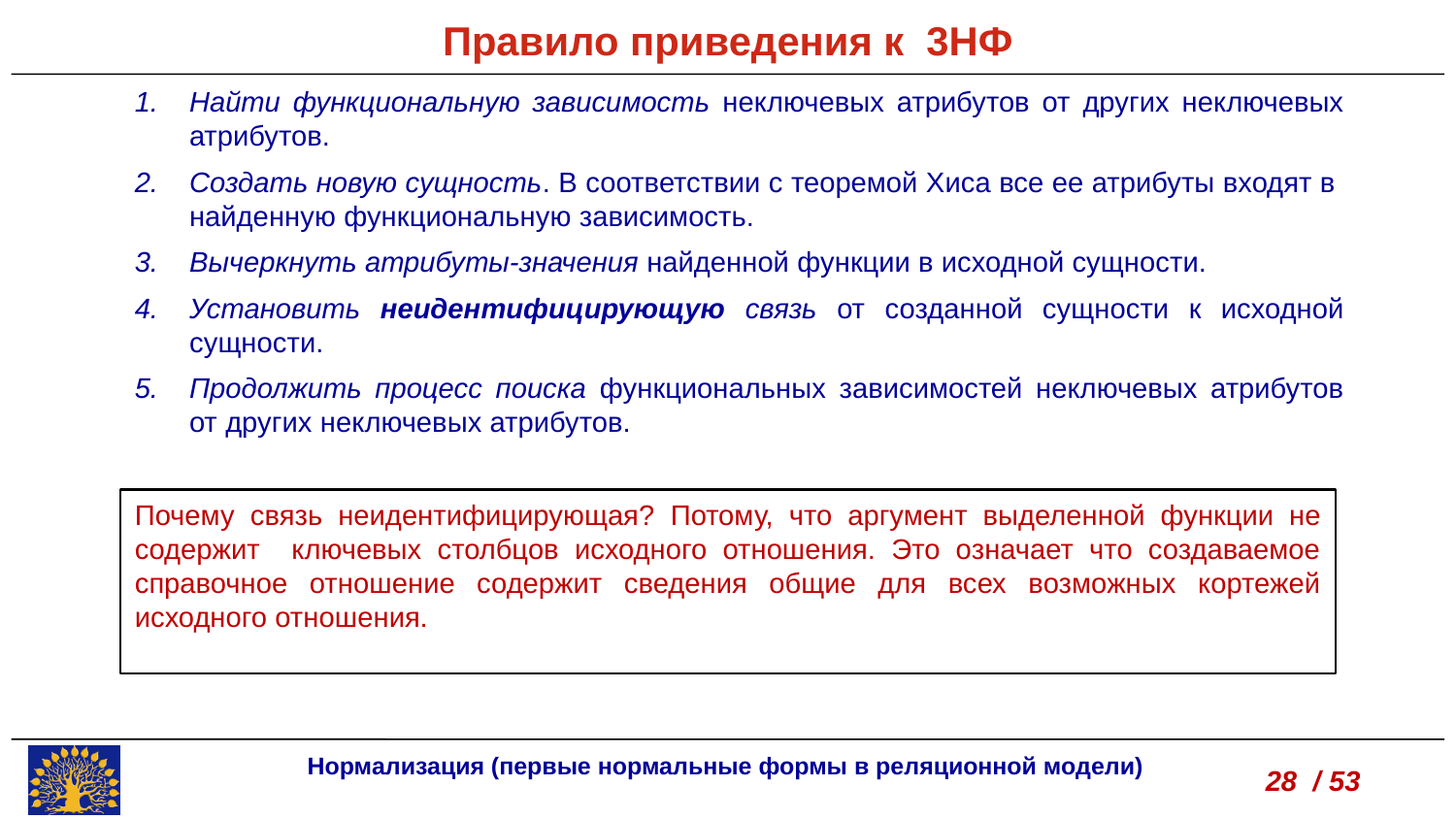

Правило приведения к  3НФ
Найти функциональную зависимость неключевых атрибутов от других неключевых атрибутов.
Создать новую сущность. В соответствии с теоремой Хиса все ее атрибуты входят в  найденную функциональную зависимость.
Вычеркнуть атрибуты-значения найденной функции в исходной сущности.
Установить неидентифицирующую связь от созданной сущности к исходной сущности.
Продолжить процесс поиска функциональных зависимостей неключевых атрибутов от других неключевых атрибутов.
Почему связь неидентифицирующая? Потому, что аргумент выделенной функции не содержит  ключевых столбцов исходного отношения. Это означает что создаваемое справочное отношение содержит сведения общие для всех возможных кортежей исходного отношения.